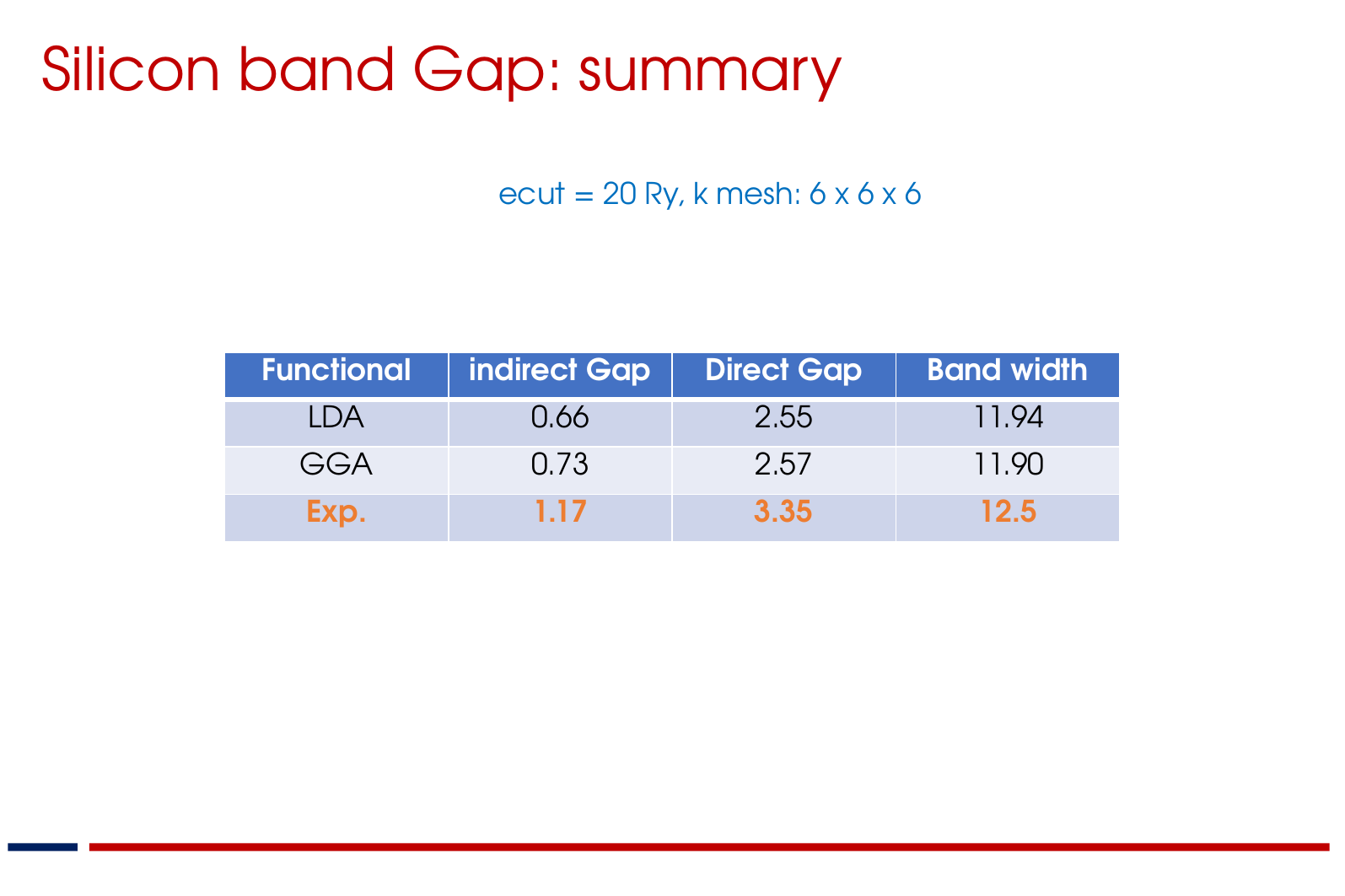

Silicon band Gap: summary
       ecut = 20 Ry, k mesh: 6 x 6 x 6
| Functional​ | indirect Gap​ | Direct Gap | Band width |
| --- | --- | --- | --- |
| LDA | 0.66 | 2.55 | 11.94 |
| GGA​ | 0.73 | 2.57 | 11.90 |
| Exp. | 1.17 | 3.35 | 12.5 |